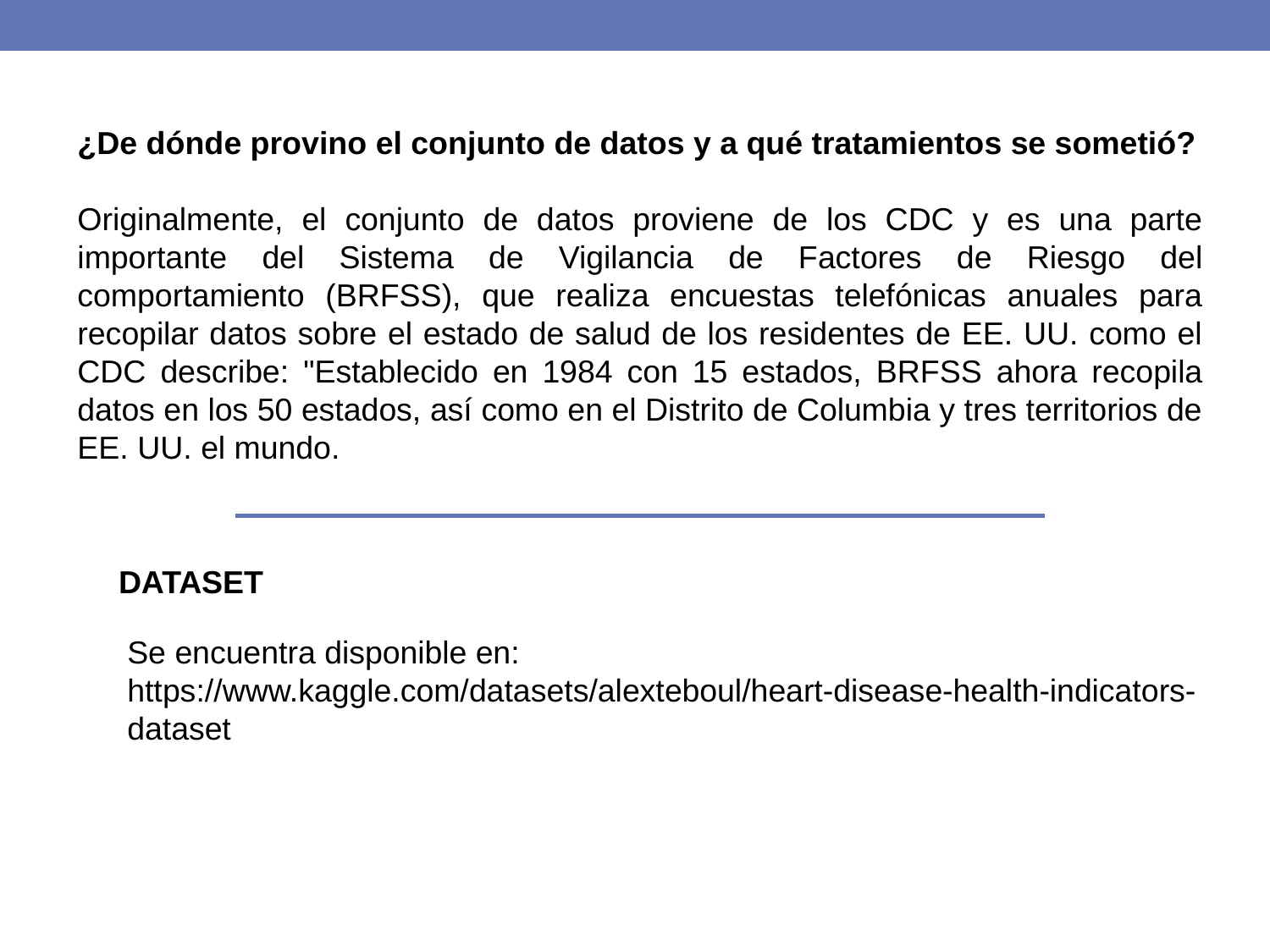

¿De dónde provino el conjunto de datos y a qué tratamientos se sometió?

Originalmente, el conjunto de datos proviene de los CDC y es una parte importante del Sistema de Vigilancia de Factores de Riesgo del comportamiento (BRFSS), que realiza encuestas telefónicas anuales para recopilar datos sobre el estado de salud de los residentes de EE. UU. como el CDC describe: "Establecido en 1984 con 15 estados, BRFSS ahora recopila datos en los 50 estados, así como en el Distrito de Columbia y tres territorios de EE. UU. el mundo.
DATASET
Se encuentra disponible en: https://www.kaggle.com/datasets/alexteboul/heart-disease-health-indicators-dataset